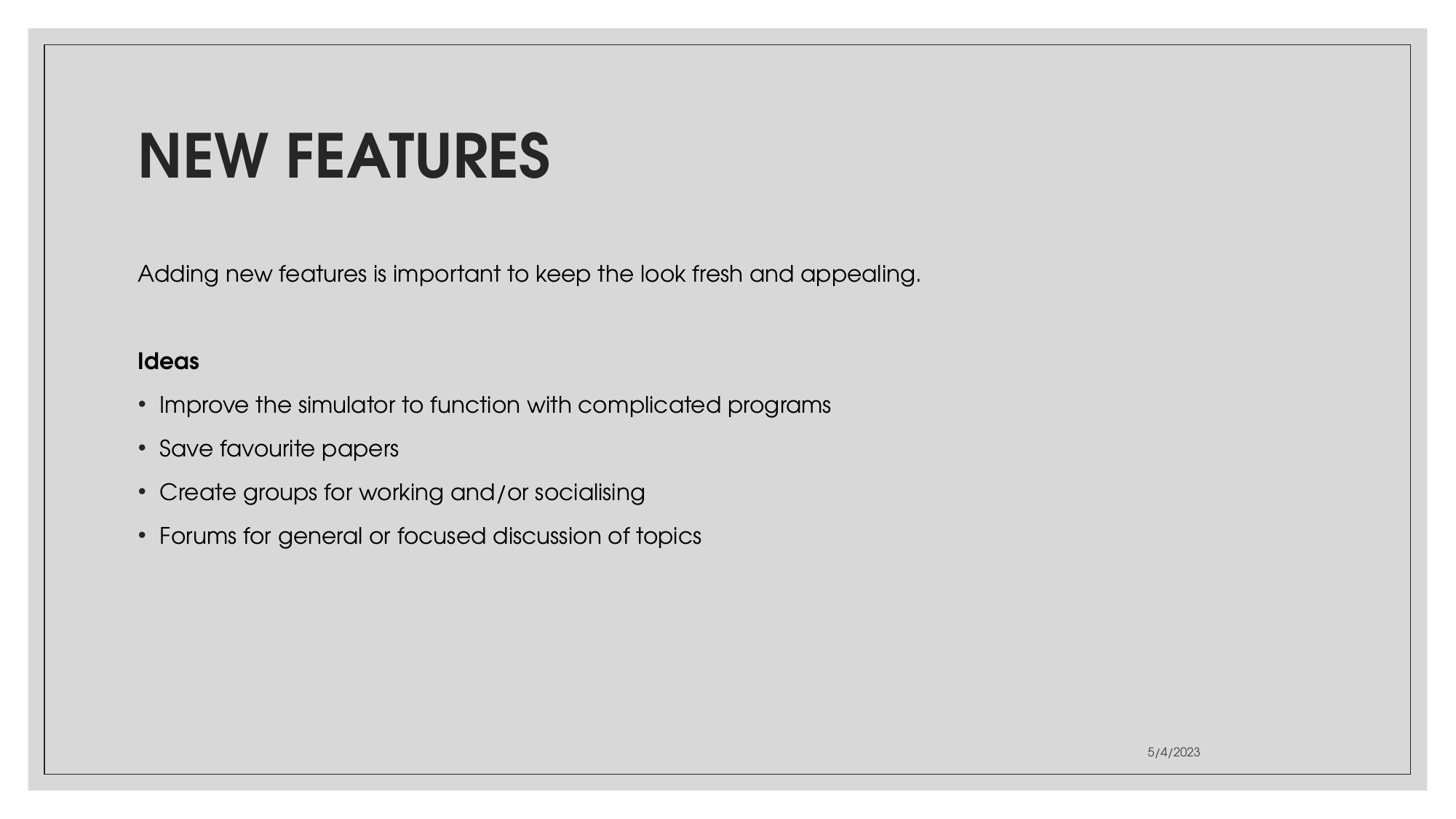

# NEW FEATURES
Adding new features is important to keep the look fresh and appealing.

Ideas
Improve the simulator to function with complicated programs
Save favourite papers
Create groups for working and/or socialising
Forums for general or focused discussion of topics
5/4/2023